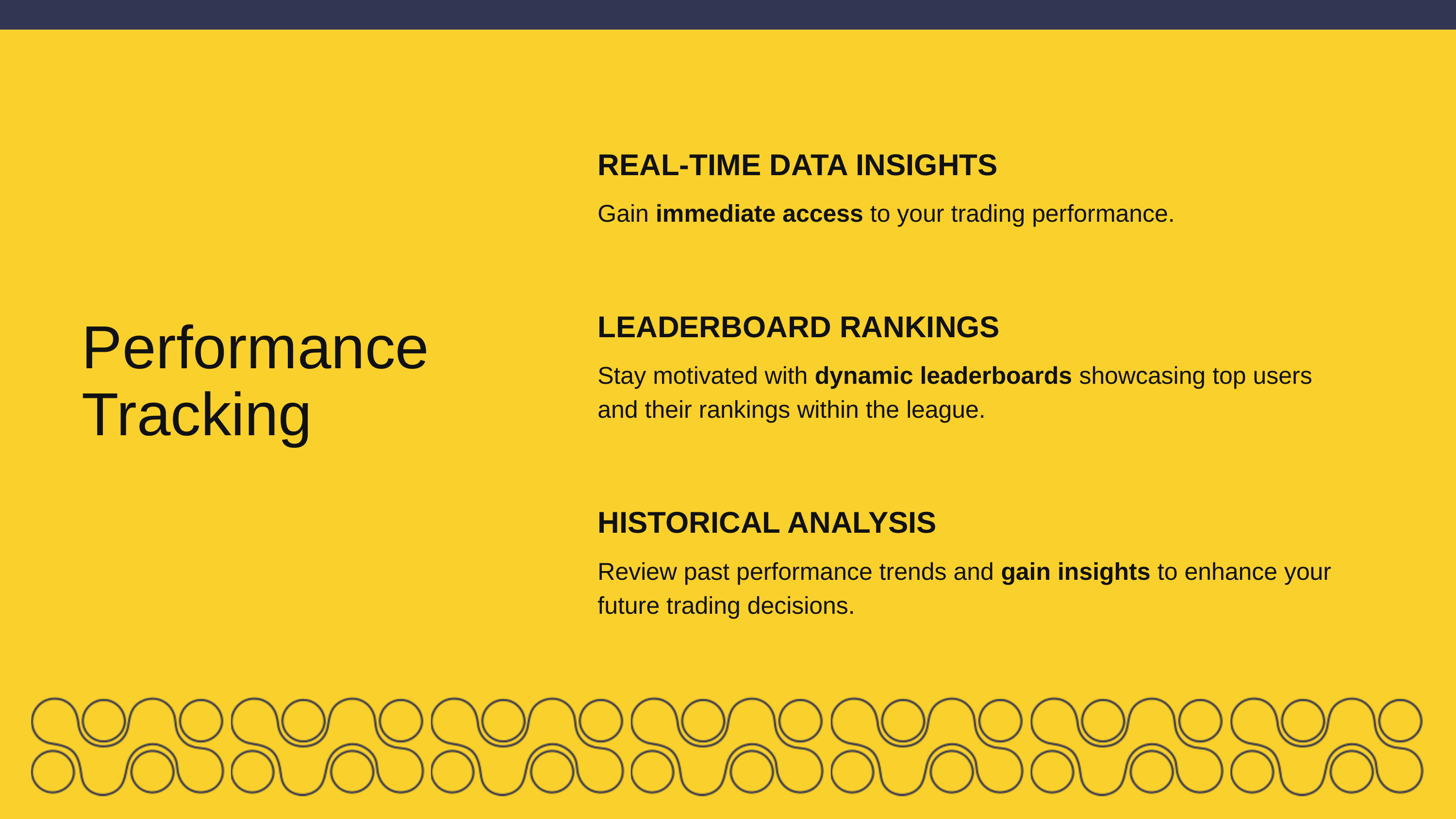

REAL-TIME DATA INSIGHTS
Gain immediate access to your trading performance.
LEADERBOARD RANKINGS
Stay motivated with dynamic leaderboards showcasing top users and their rankings within the league.
HISTORICAL ANALYSIS
Review past performance trends and gain insights to enhance your future trading decisions.
Performance Tracking